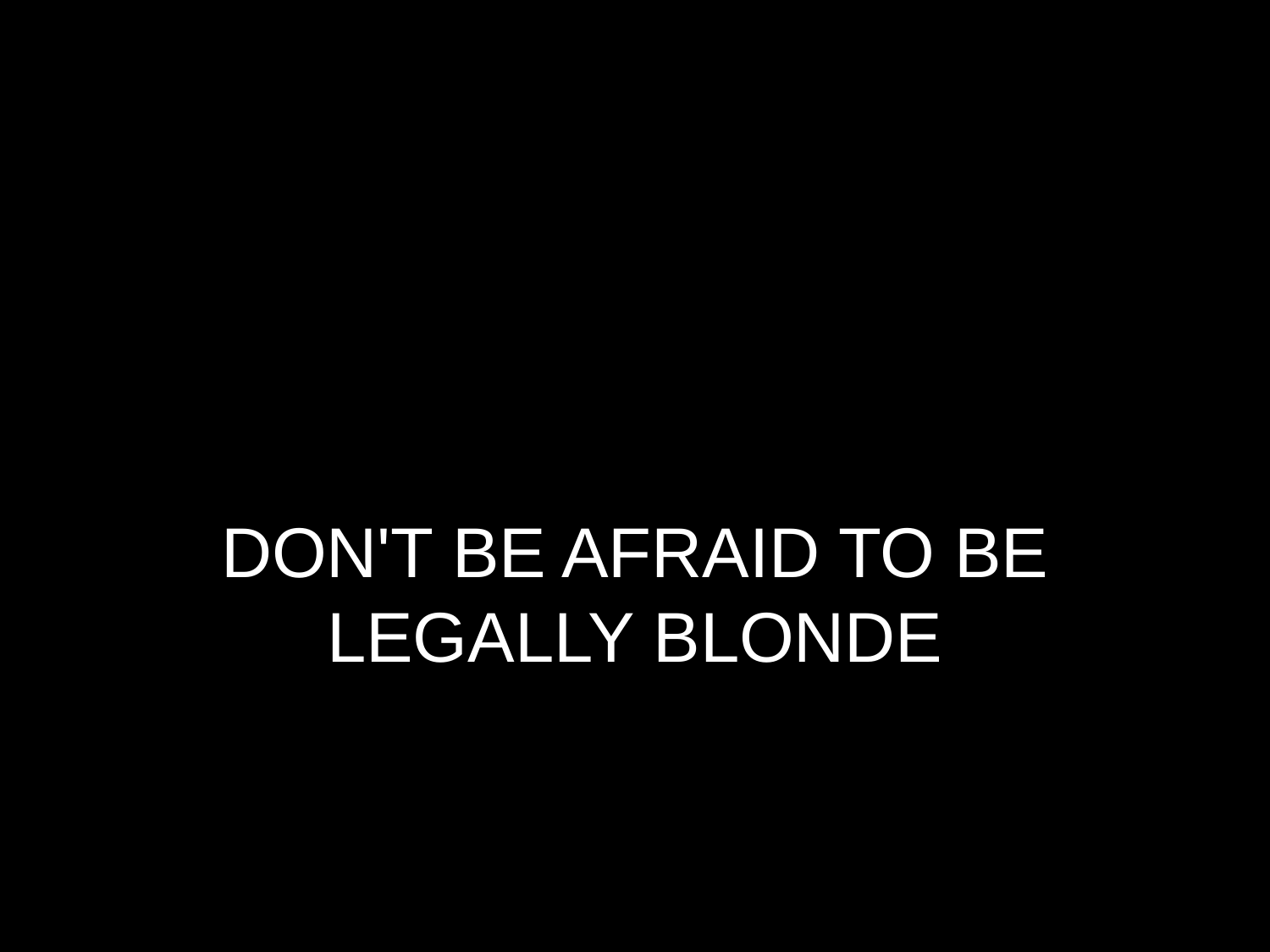

# DON'T BE AFRAID TO BE LEGALLY BLONDE